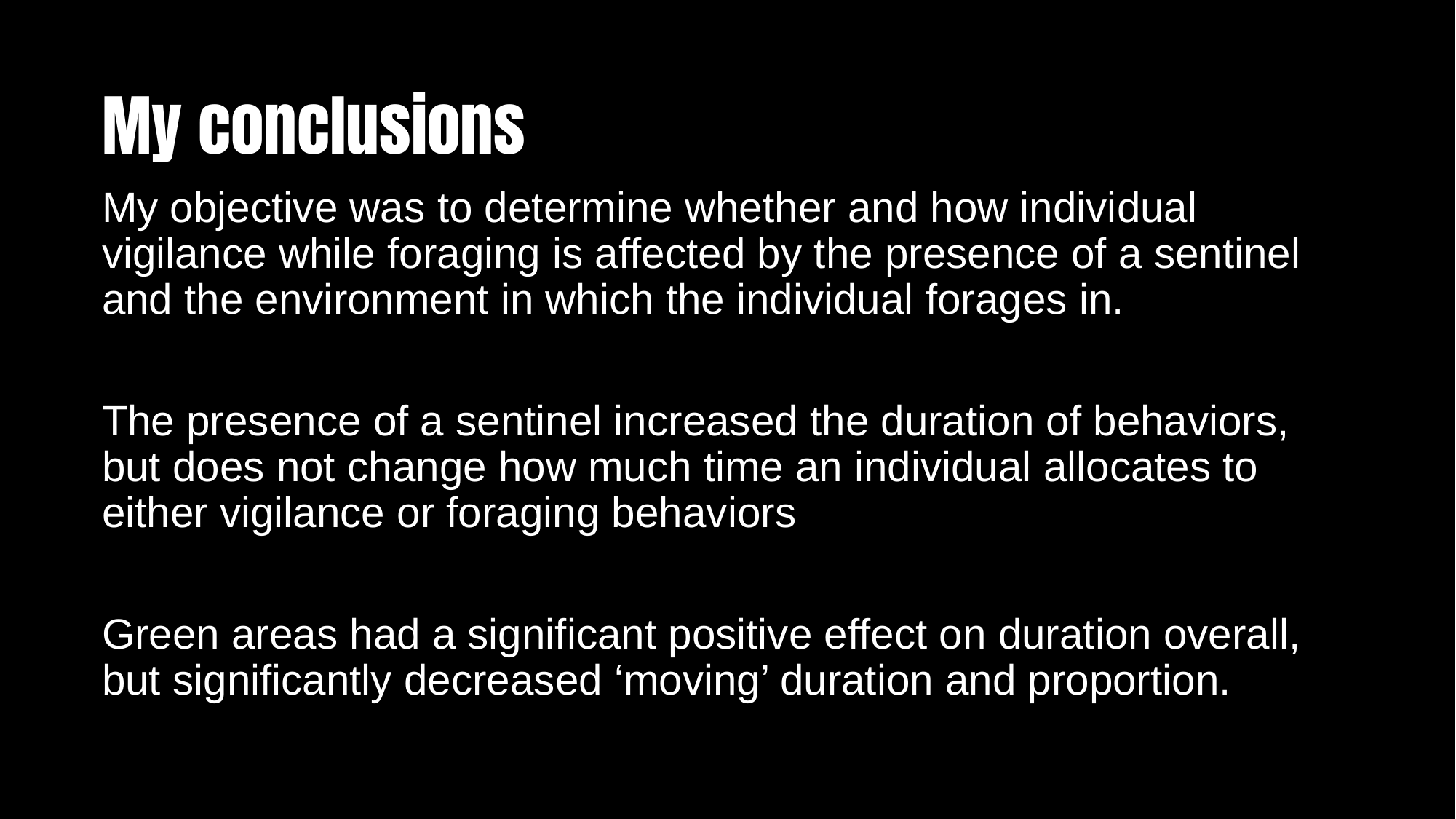

# My conclusions
My objective was to determine whether and how individual vigilance while foraging is affected by the presence of a sentinel and the environment in which the individual forages in.

The presence of a sentinel increased the duration of behaviors, but does not change how much time an individual allocates to either vigilance or foraging behaviors

Green areas had a significant positive effect on duration overall, but significantly decreased ‘moving’ duration and proportion.